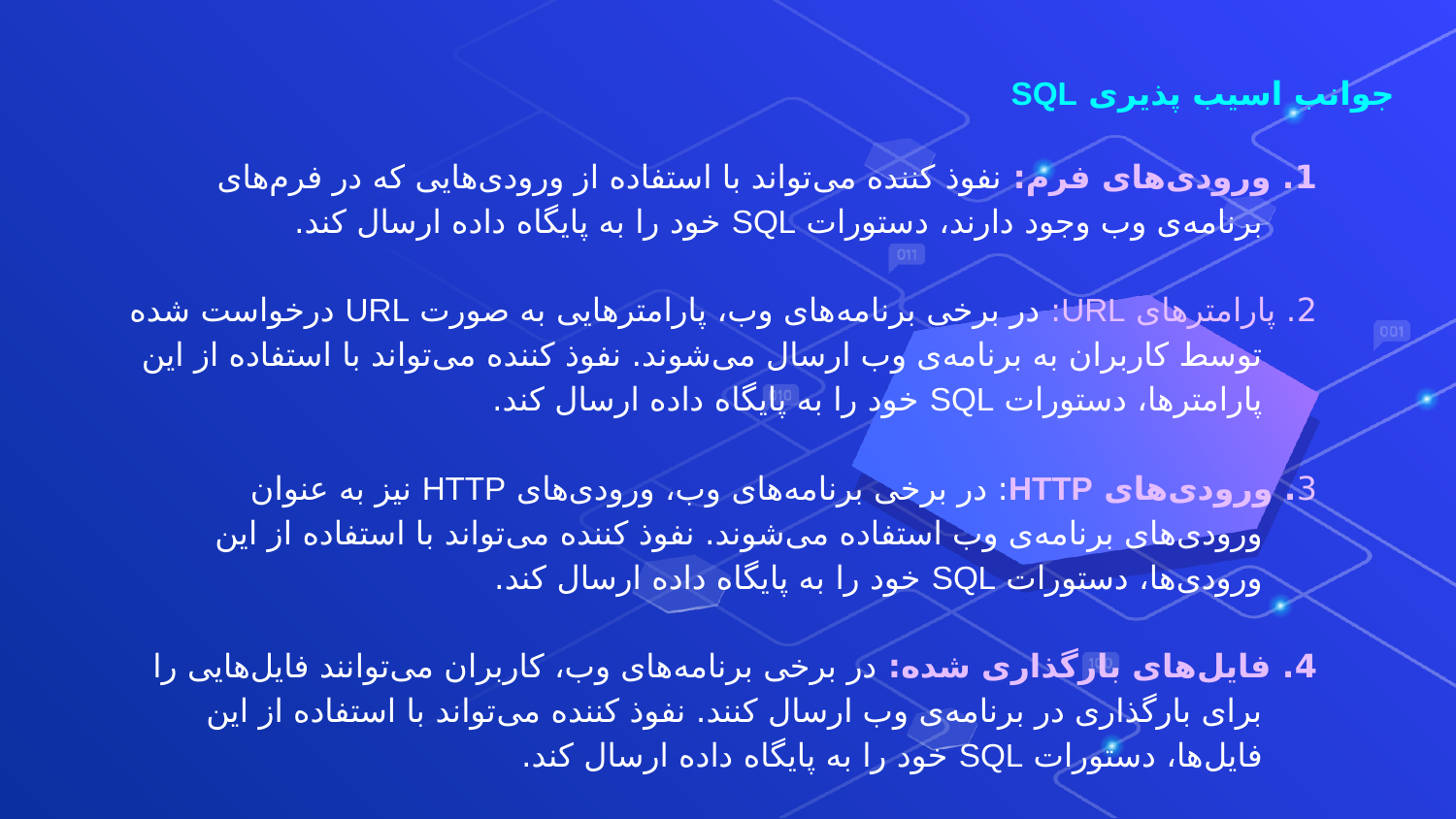

# جوانب اسیب پذیری SQL
1. ورودی‌های فرم: نفوذ کننده می‌تواند با استفاده از ورودی‌هایی که در فرم‌های برنامه‌ی وب وجود دارند، دستورات SQL خود را به پایگاه داده ارسال کند.

2. پارامترهای URL: در برخی برنامه‌های وب، پارامترهایی به صورت URL درخواست شده توسط کاربران به برنامه‌ی وب ارسال می‌شوند. نفوذ کننده می‌تواند با استفاده از این پارامترها، دستورات SQL خود را به پایگاه داده ارسال کند.

3. ورودی‌های HTTP: در برخی برنامه‌های وب، ورودی‌های HTTP نیز به عنوان ورودی‌های برنامه‌ی وب استفاده می‌شوند. نفوذ کننده می‌تواند با استفاده از این ورودی‌ها، دستورات SQL خود را به پایگاه داده ارسال کند.

4. فایل‌های بارگذاری شده: در برخی برنامه‌های وب، کاربران می‌توانند فایل‌هایی را برای بارگذاری در برنامه‌ی وب ارسال کنند. نفوذ کننده می‌تواند با استفاده از این فایل‌ها، دستورات SQL خود را به پایگاه داده ارسال کند.